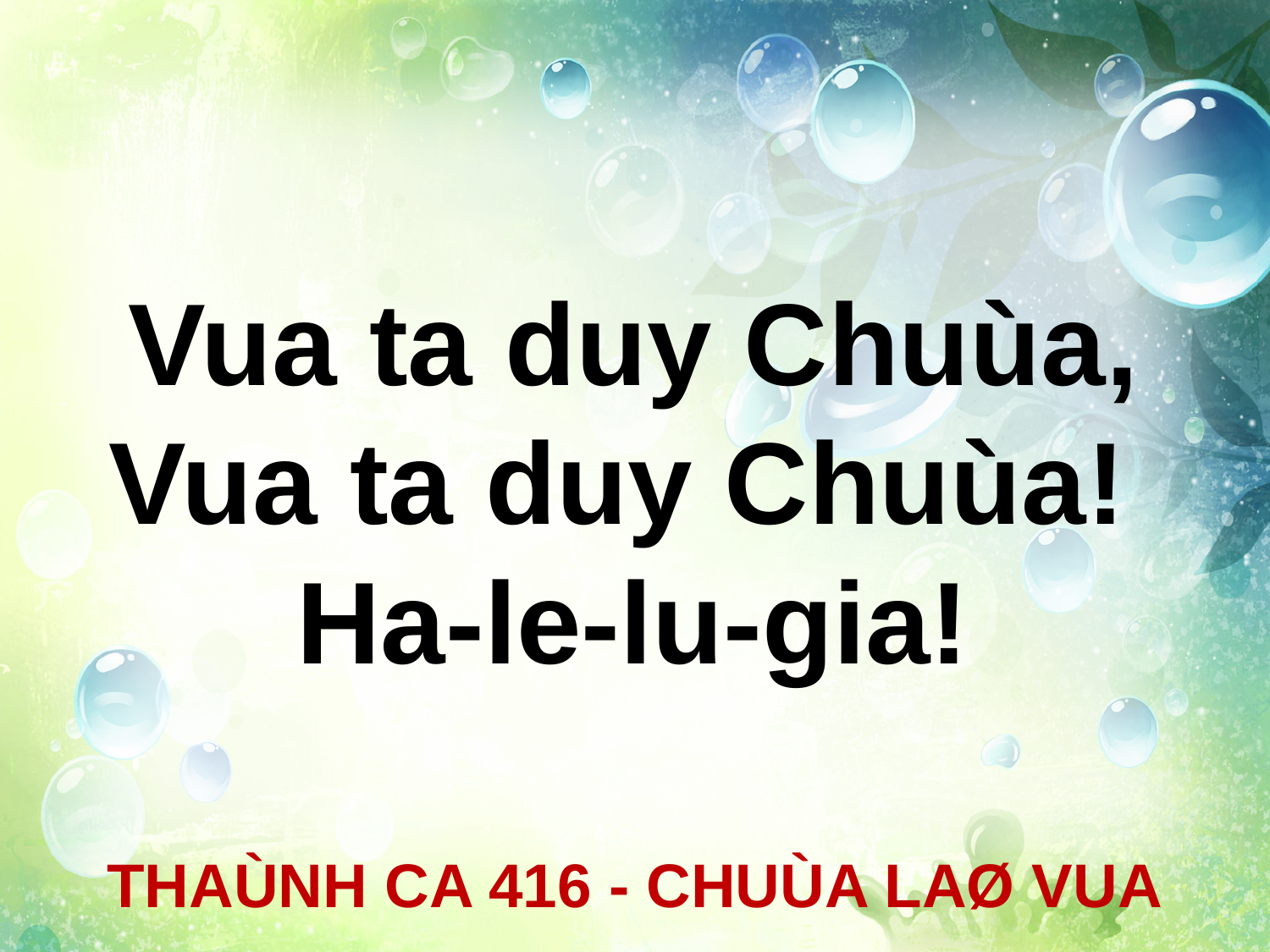

Vua ta duy Chuùa,
Vua ta duy Chuùa!
Ha-le-lu-gia!
THAÙNH CA 416 - CHUÙA LAØ VUA